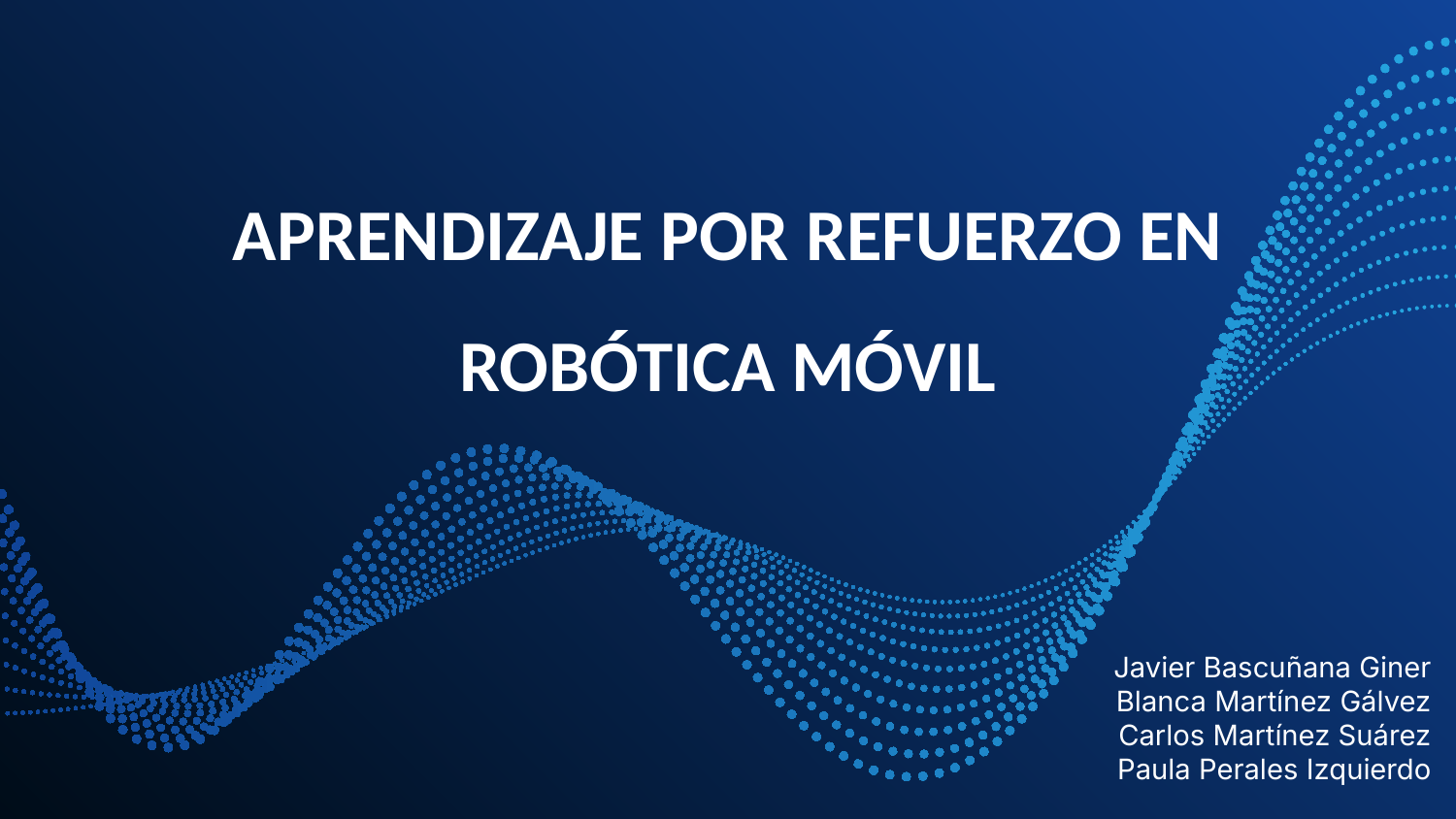

# APRENDIZAJE POR REFUERZO EN ROBÓTICA MÓVIL
Javier Bascuñana Giner
Blanca Martínez Gálvez
Carlos Martínez Suárez
Paula Perales Izquierdo